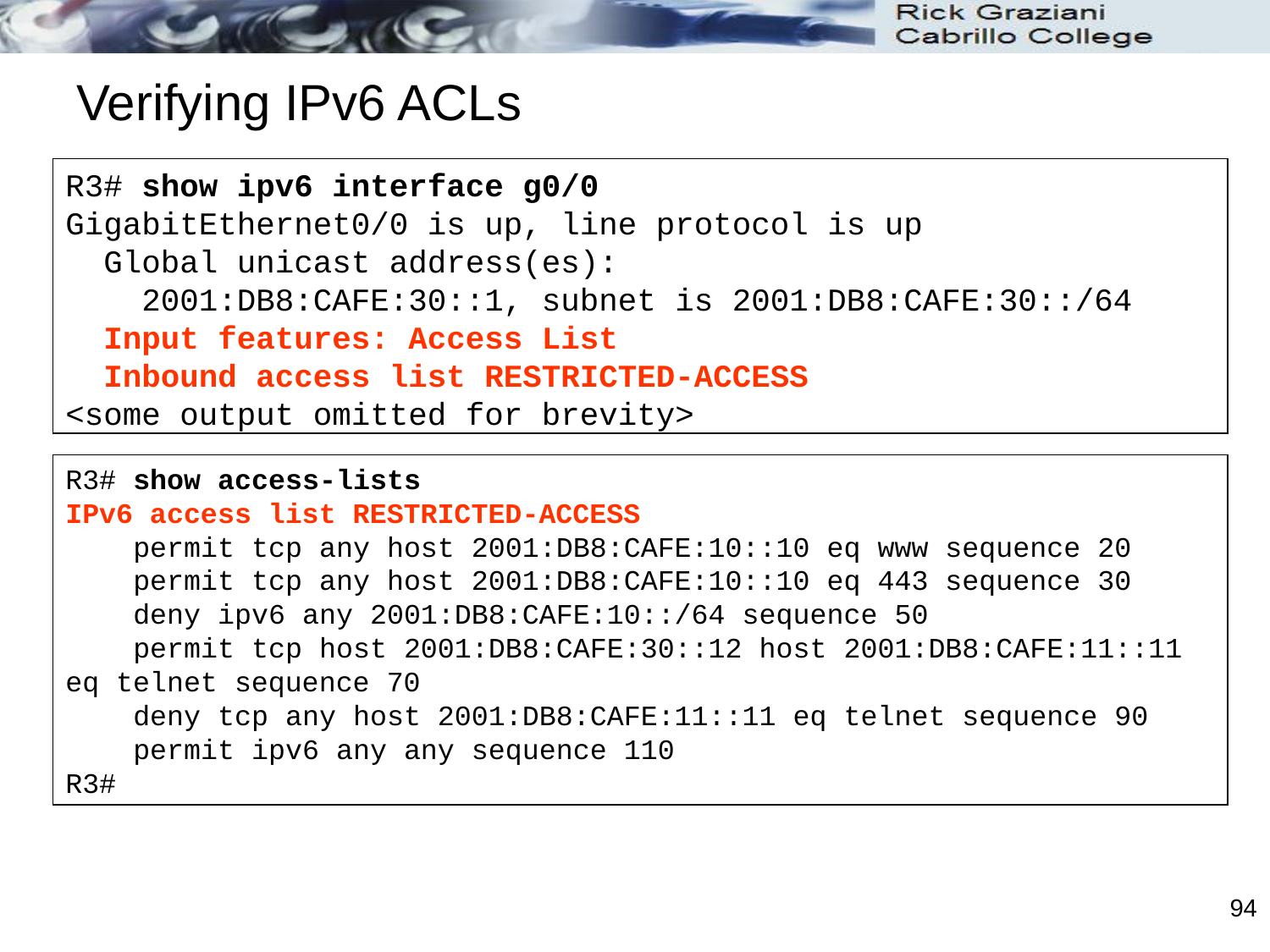

# Verifying IPv6 ACLs
R3# show ipv6 interface g0/0
GigabitEthernet0/0 is up, line protocol is up
  Global unicast address(es):
    2001:DB8:CAFE:30::1, subnet is 2001:DB8:CAFE:30::/64
  Input features: Access List
  Inbound access list RESTRICTED-ACCESS
<some output omitted for brevity>

R3# show access-lists
IPv6 access list RESTRICTED-ACCESS
    permit tcp any host 2001:DB8:CAFE:10::10 eq www sequence 20
    permit tcp any host 2001:DB8:CAFE:10::10 eq 443 sequence 30
    deny ipv6 any 2001:DB8:CAFE:10::/64 sequence 50
    permit tcp host 2001:DB8:CAFE:30::12 host 2001:DB8:CAFE:11::11 eq telnet sequence 70
    deny tcp any host 2001:DB8:CAFE:11::11 eq telnet sequence 90
    permit ipv6 any any sequence 110
R3#

94